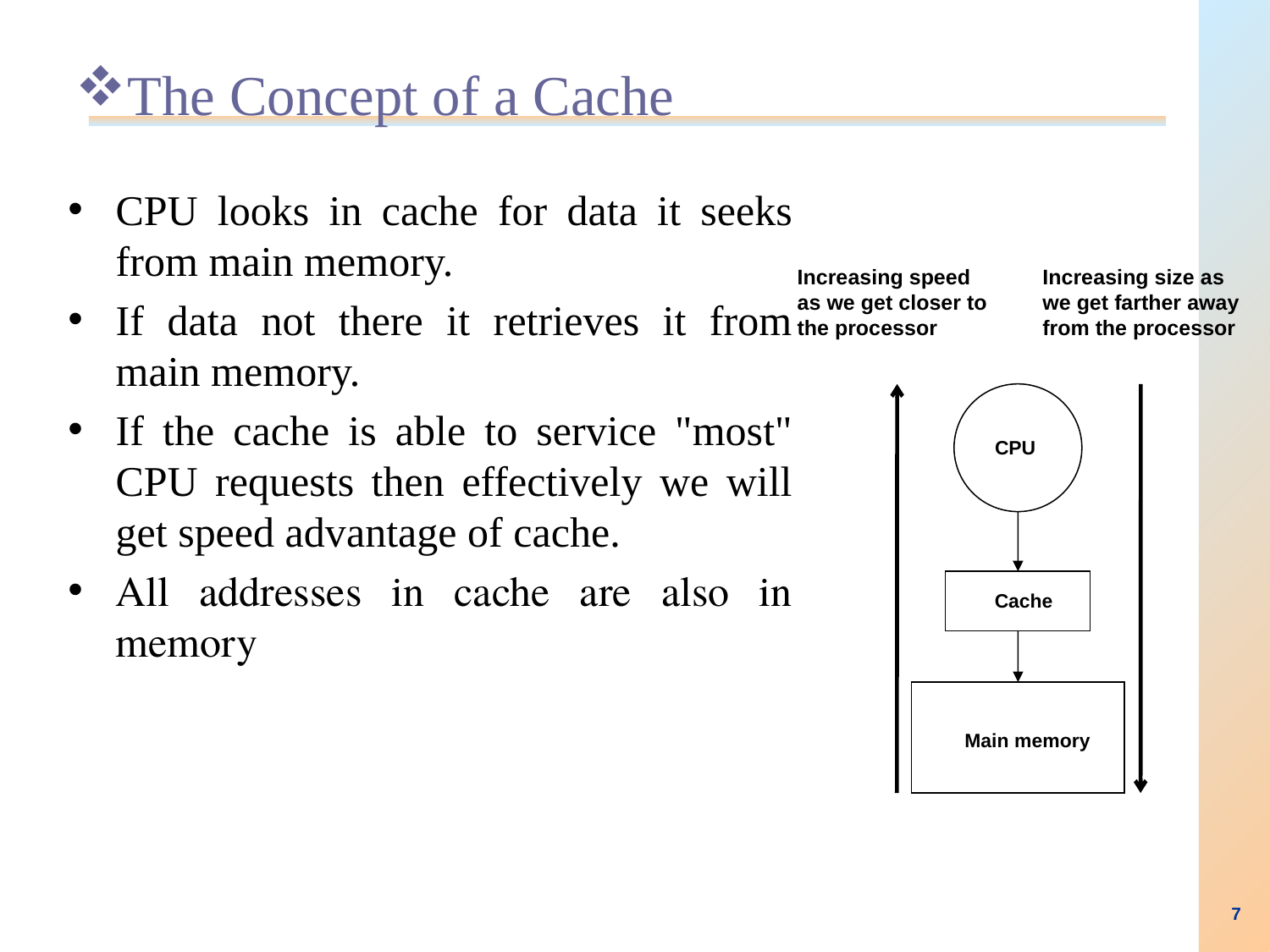

# The Concept of a Cache
CPU looks in cache for data it seeks from main memory.
If data not there it retrieves it from main memory.
If the cache is able to service "most" CPU requests then effectively we will get speed advantage of cache.
All addresses in cache are also in memory

Increasing speed as we get closer to the processor
Increasing size as we get farther away from the processor

CPU

Cache

Main memory